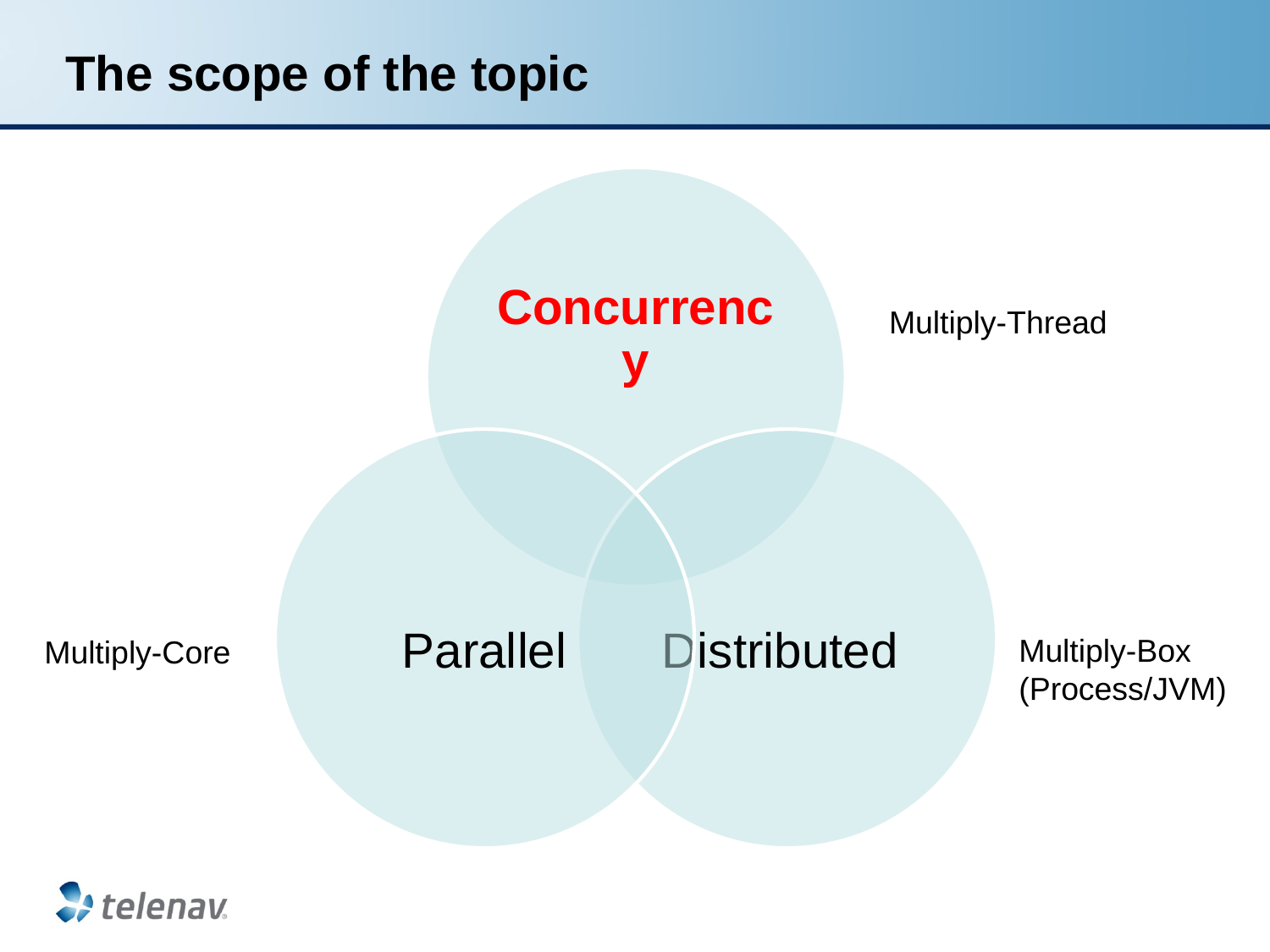

# The scope of the topic
Concurrency
Distributed
Parallel
Multiply-Thread
Multiply-Box
(Process/JVM)
Multiply-Core